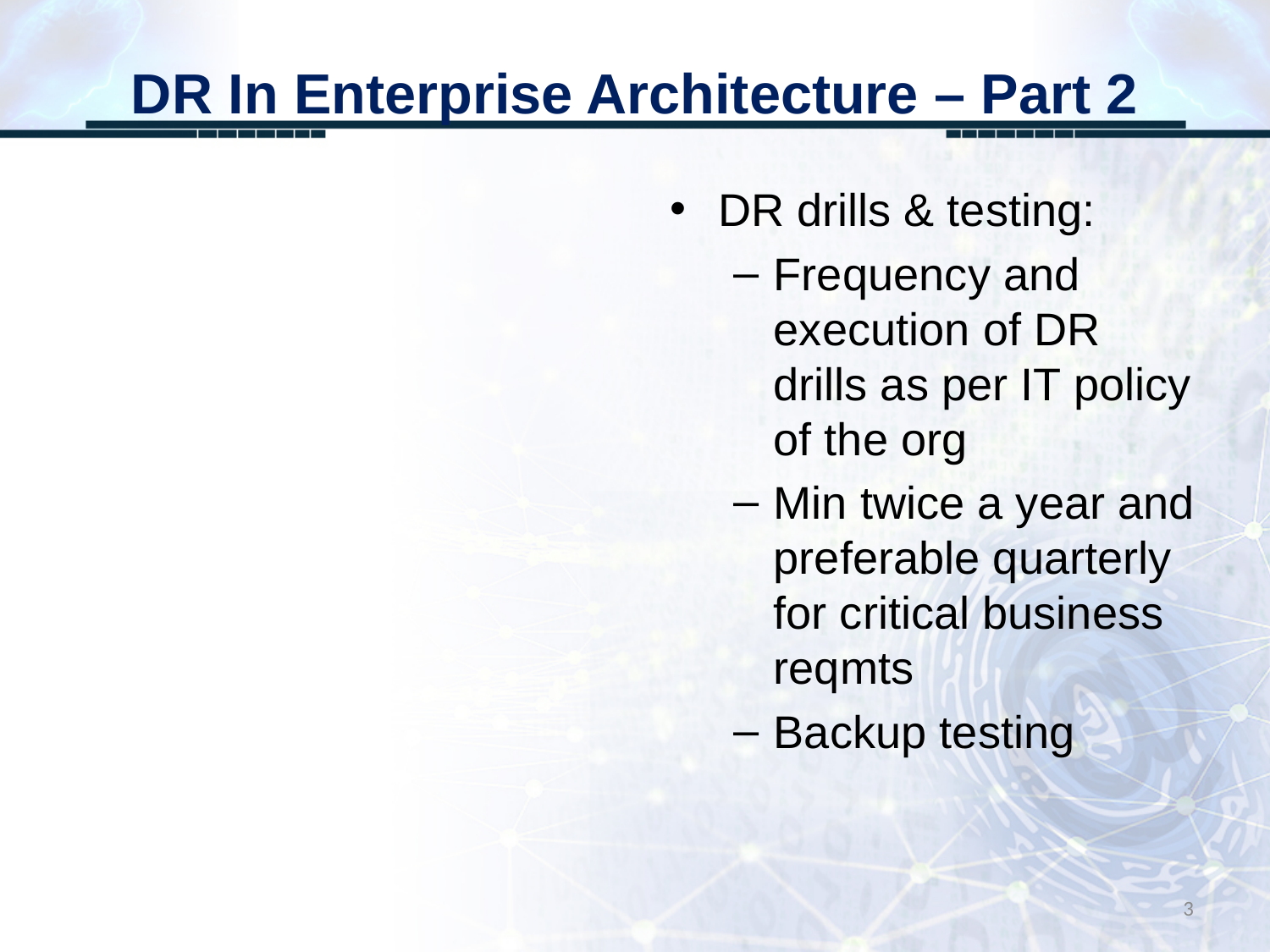

# DR In Enterprise Architecture – Part 2
DR drills & testing:
Frequency and execution of DR drills as per IT policy of the org
Min twice a year and preferable quarterly for critical business reqmts
Backup testing

3